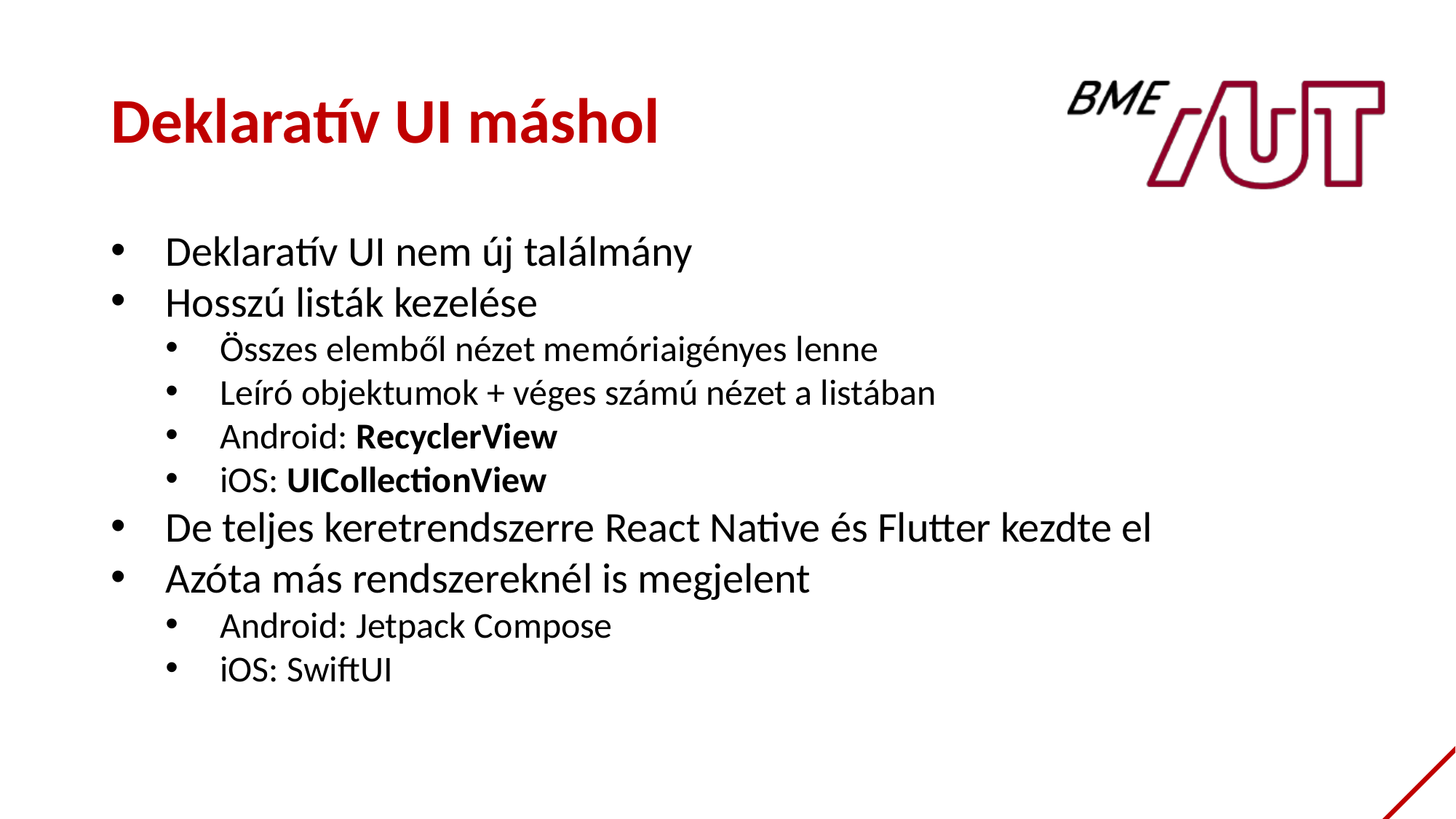

# Deklaratív UI máshol
Deklaratív UI nem új találmány
Hosszú listák kezelése
Összes elemből nézet memóriaigényes lenne
Leíró objektumok + véges számú nézet a listában
Android: RecyclerView
iOS: UICollectionView
De teljes keretrendszerre React Native és Flutter kezdte el
Azóta más rendszereknél is megjelent
Android: Jetpack Compose
iOS: SwiftUI